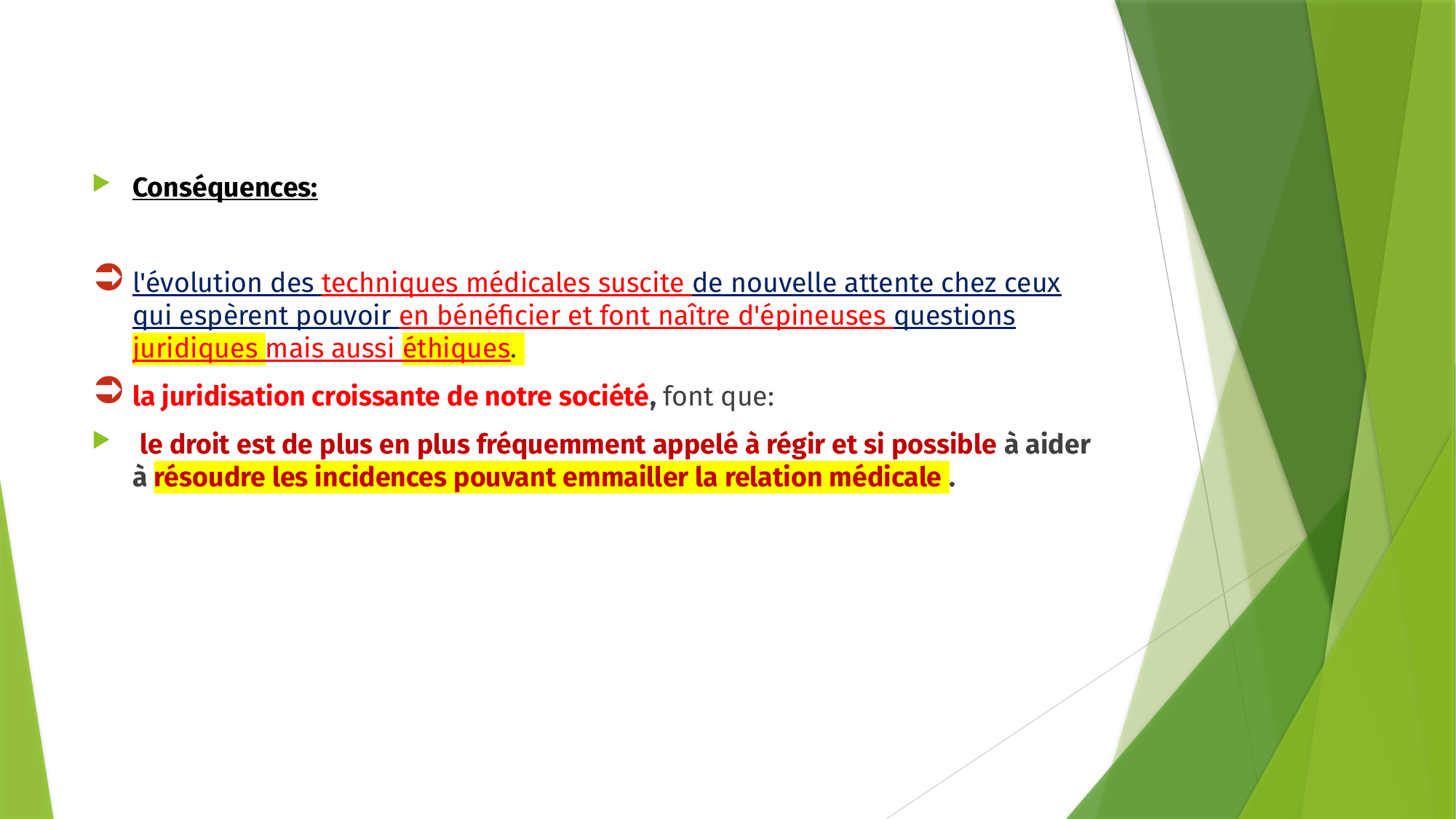

#
Conséquences:

l'évolution des techniques médicales suscite de nouvelle attente chez ceux qui espèrent pouvoir en bénéficier et font naître d'épineuses questions juridiques mais aussi éthiques.
la juridisation croissante de notre société, font que:
 le droit est de plus en plus fréquemment appelé à régir et si possible à aider à résoudre les incidences pouvant emmailler la relation médicale .